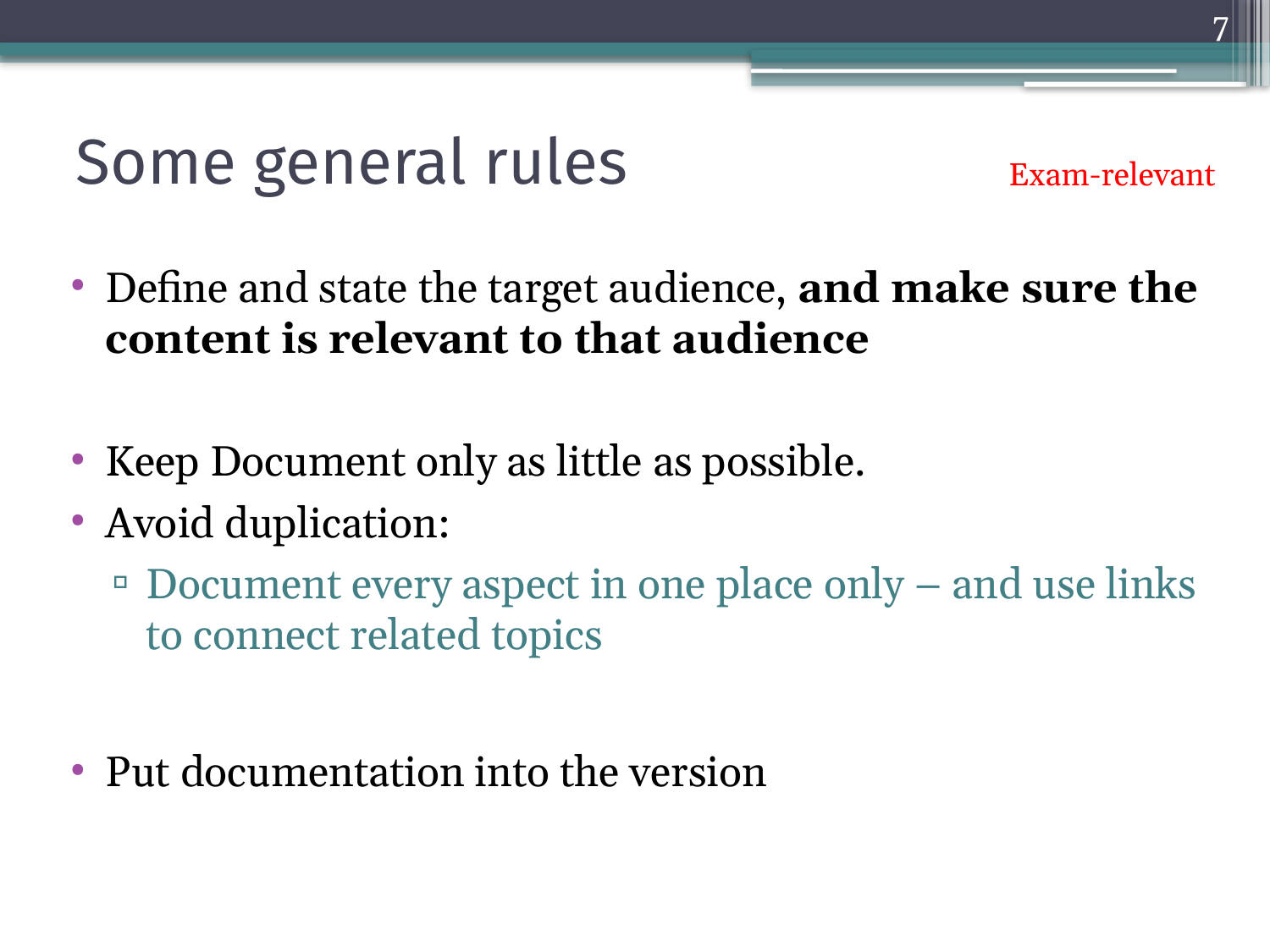

7
# Some general rules
Exam-relevant
Define and state the target audience, and make sure the content is relevant to that audience

Keep Document only as little as possible.
Avoid duplication:
Document every aspect in one place only – and use links to connect related topics

Put documentation into the version